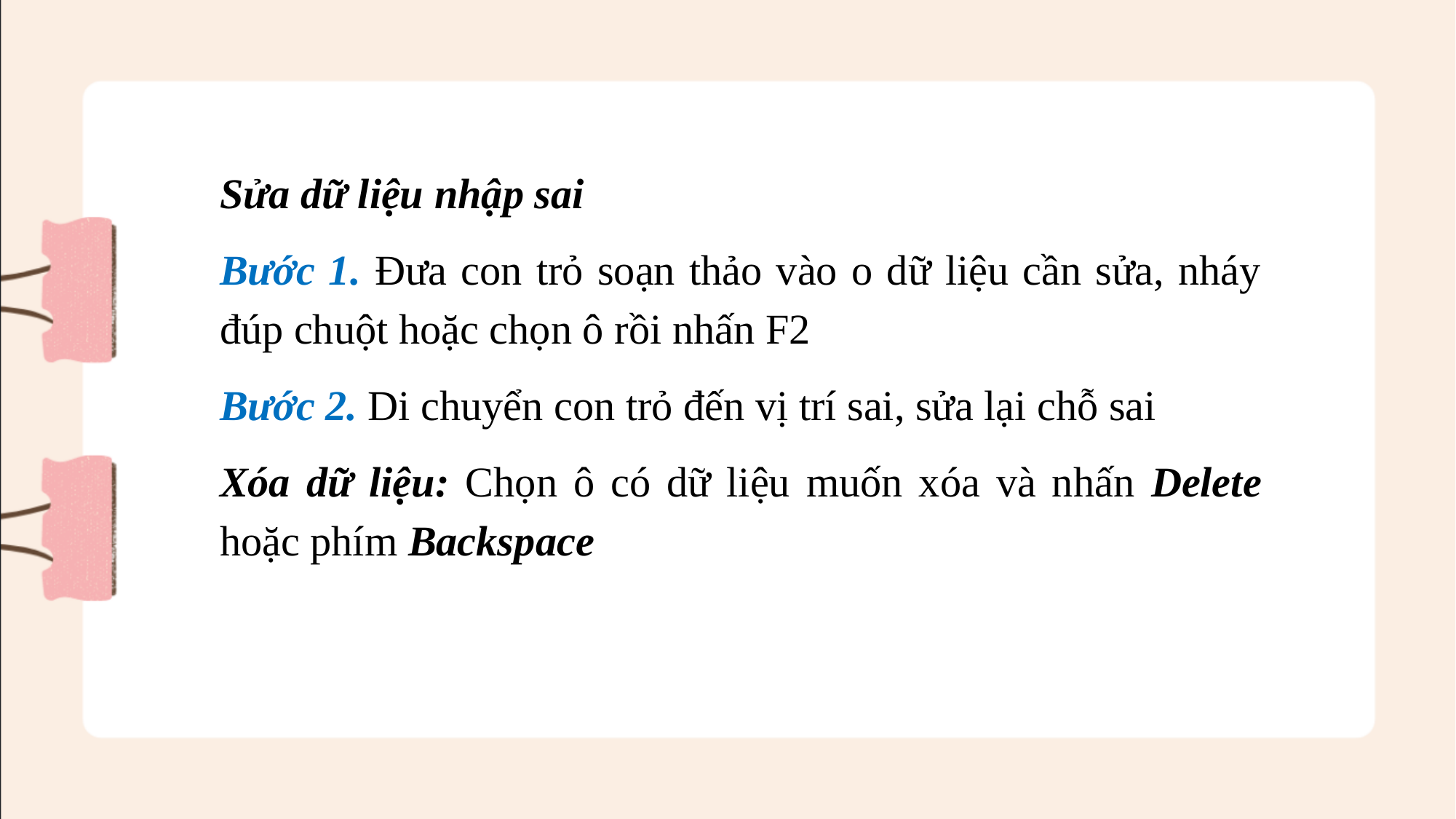

Sửa dữ liệu nhập sai
Bước 1. Đưa con trỏ soạn thảo vào o dữ liệu cần sửa, nháy đúp chuột hoặc chọn ô rồi nhấn F2
Bước 2. Di chuyển con trỏ đến vị trí sai, sửa lại chỗ sai
Xóa dữ liệu: Chọn ô có dữ liệu muốn xóa và nhấn Delete hoặc phím Backspace